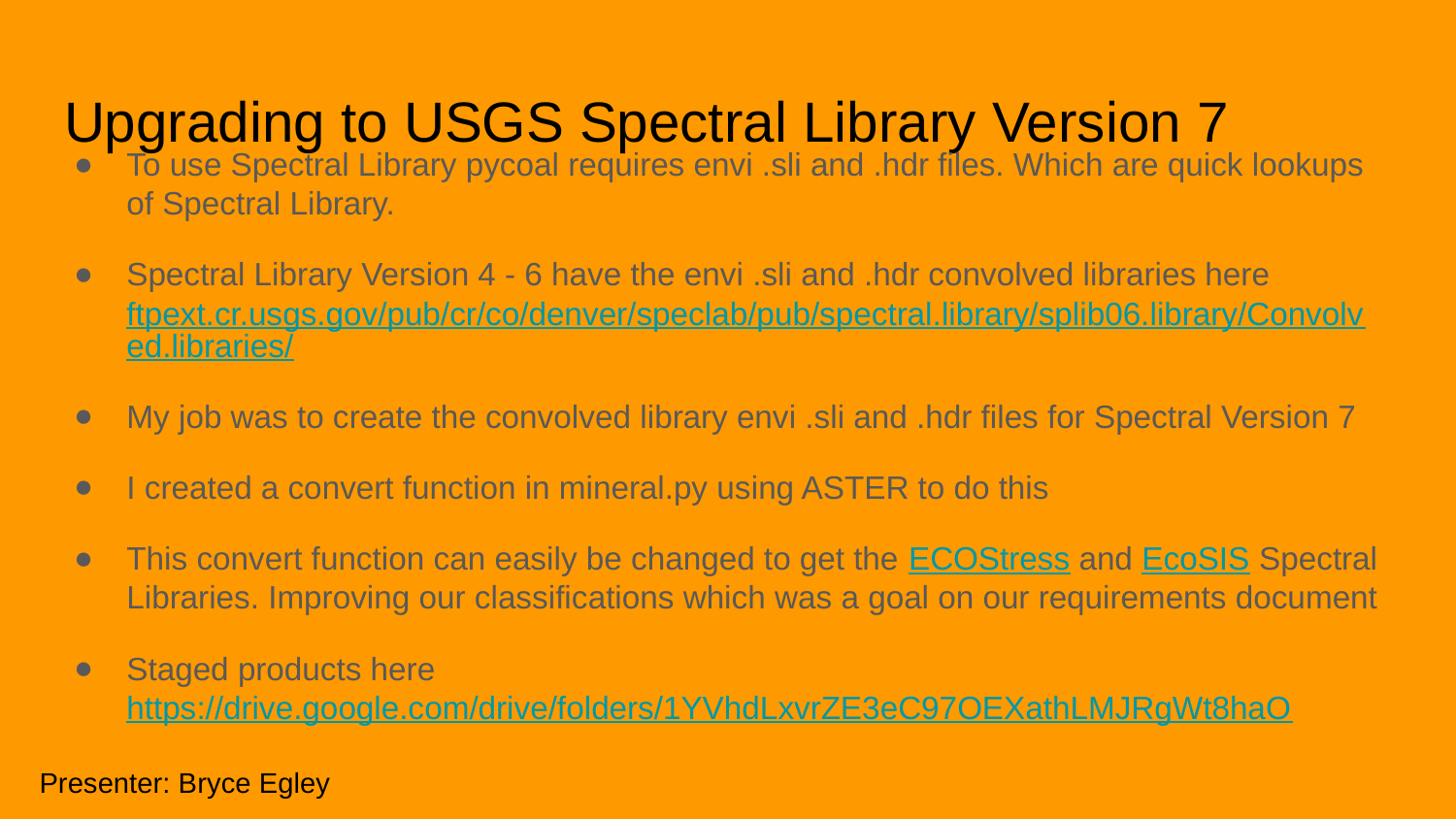

# Upgrading to USGS Spectral Library Version 7
To use Spectral Library pycoal requires envi .sli and .hdr files. Which are quick lookups of Spectral Library.
Spectral Library Version 4 - 6 have the envi .sli and .hdr convolved libraries here ftpext.cr.usgs.gov/pub/cr/co/denver/speclab/pub/spectral.library/splib06.library/Convolved.libraries/
My job was to create the convolved library envi .sli and .hdr files for Spectral Version 7
I created a convert function in mineral.py using ASTER to do this
This convert function can easily be changed to get the ECOStress and EcoSIS Spectral Libraries. Improving our classifications which was a goal on our requirements document
Staged products here https://drive.google.com/drive/folders/1YVhdLxvrZE3eC97OEXathLMJRgWt8haO

Presenter: Bryce Egley